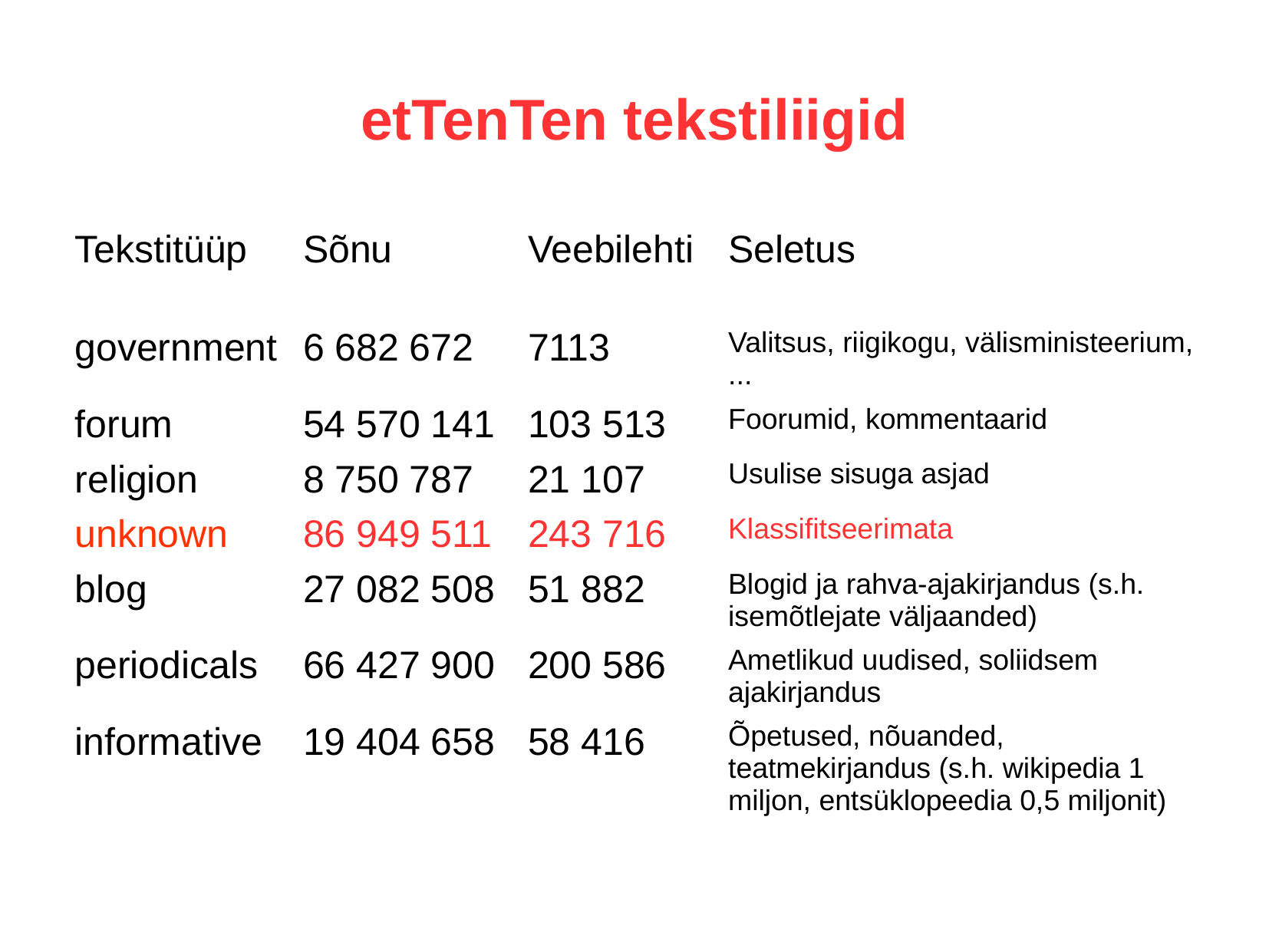

etTenTen tekstiliigid
| Tekstitüüp | Sõnu | Veebilehti | Seletus |
| --- | --- | --- | --- |
| government | 6 682 672 | 7113 | Valitsus, riigikogu, välisministeerium, ... |
| forum | 54 570 141 | 103 513 | Foorumid, kommentaarid |
| religion | 8 750 787 | 21 107 | Usulise sisuga asjad |
| unknown | 86 949 511 | 243 716 | Klassifitseerimata |
| blog | 27 082 508 | 51 882 | Blogid ja rahva-ajakirjandus (s.h. isemõtlejate väljaanded) |
| periodicals | 66 427 900 | 200 586 | Ametlikud uudised, soliidsem ajakirjandus |
| informative | 19 404 658 | 58 416 | Õpetused, nõuanded, teatmekirjandus (s.h. wikipedia 1 miljon, entsüklopeedia 0,5 miljonit) |